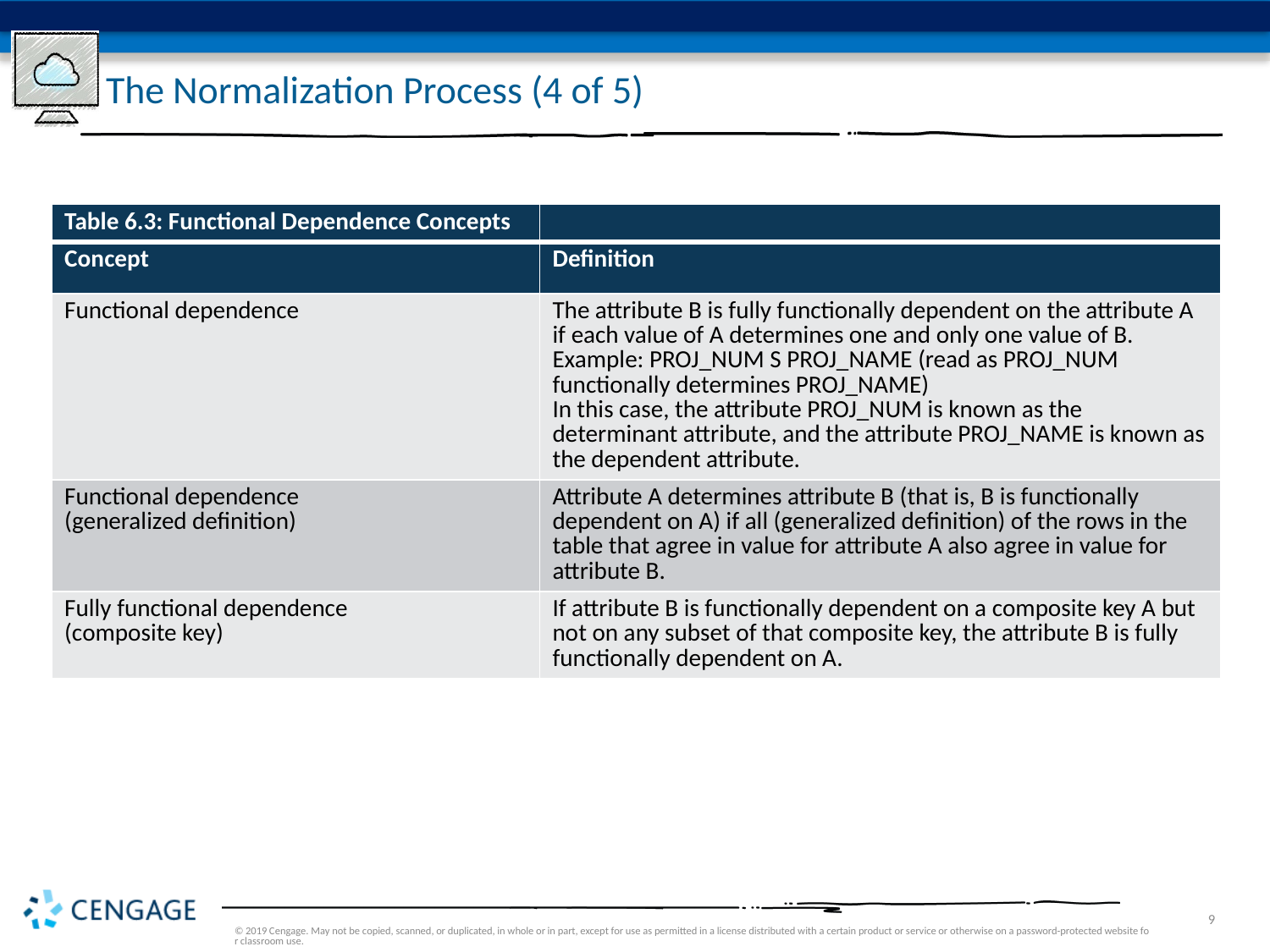

# The Normalization Process (4 of 5)
| Table 6.3: Functional Dependence Concepts |  |
| --- | --- |
| Concept | Definition |
| Functional dependence | The attribute B is fully functionally dependent on the attribute A if each value of A determines one and only one value of B. Example: PROJ\_NUM S PROJ\_NAME (read as PROJ\_NUM functionally determines PROJ\_NAME) In this case, the attribute PROJ\_NUM is known as the determinant attribute, and the attribute PROJ\_NAME is known as the dependent attribute. |
| Functional dependence (generalized definition) | Attribute A determines attribute B (that is, B is functionally dependent on A) if all (generalized definition) of the rows in the table that agree in value for attribute A also agree in value for attribute B. |
| Fully functional dependence (composite key) | If attribute B is functionally dependent on a composite key A but not on any subset of that composite key, the attribute B is fully functionally dependent on A. |
© 2019 Cengage. May not be copied, scanned, or duplicated, in whole or in part, except for use as permitted in a license distributed with a certain product or service or otherwise on a password-protected website for classroom use.